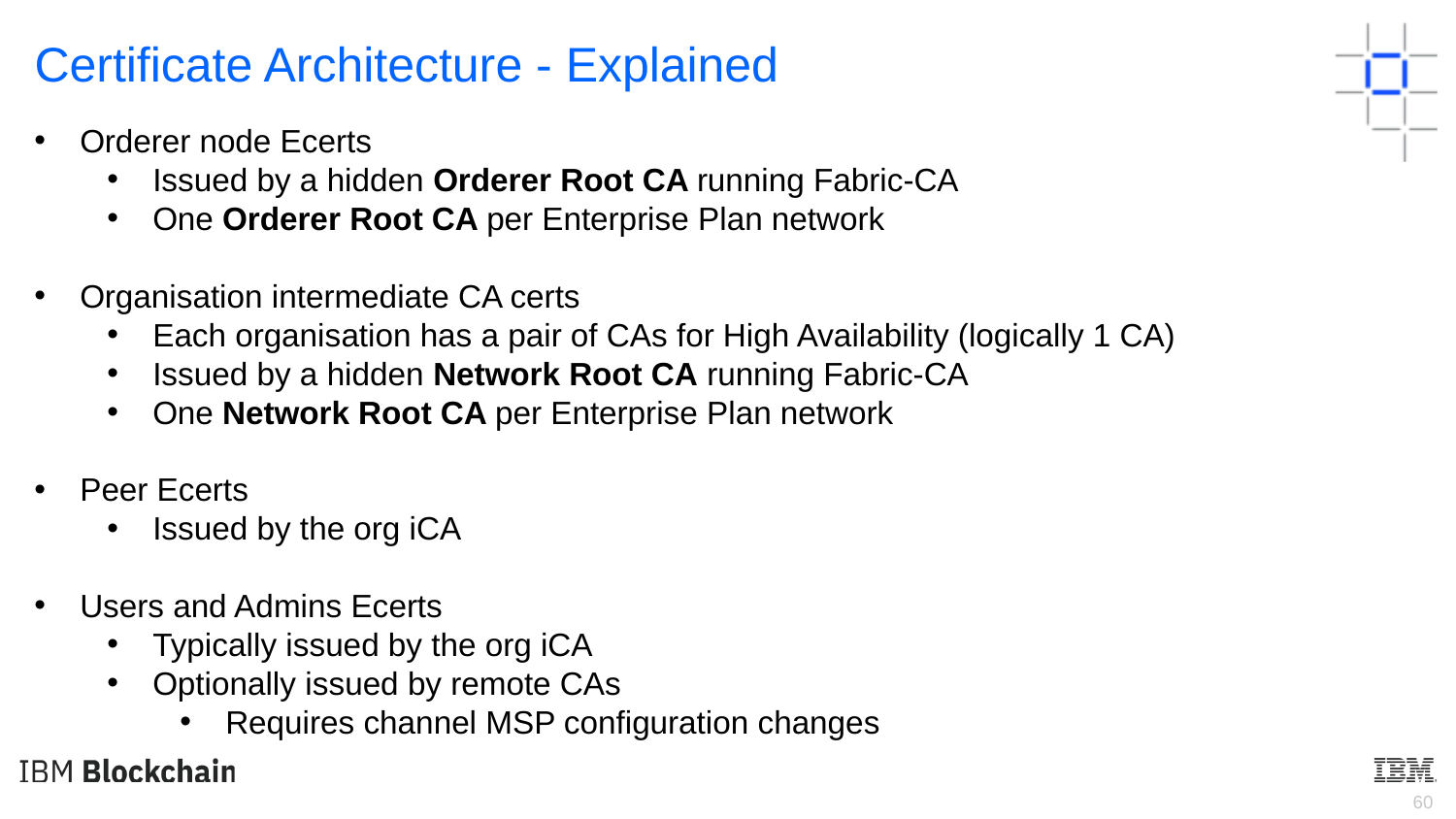

Certificate Architecture - Explained
Orderer node Ecerts
Issued by a hidden Orderer Root CA running Fabric-CA
One Orderer Root CA per Enterprise Plan network

Organisation intermediate CA certs
Each organisation has a pair of CAs for High Availability (logically 1 CA)
Issued by a hidden Network Root CA running Fabric-CA
One Network Root CA per Enterprise Plan network

Peer Ecerts
Issued by the org iCA

Users and Admins Ecerts
Typically issued by the org iCA
Optionally issued by remote CAs
Requires channel MSP configuration changes